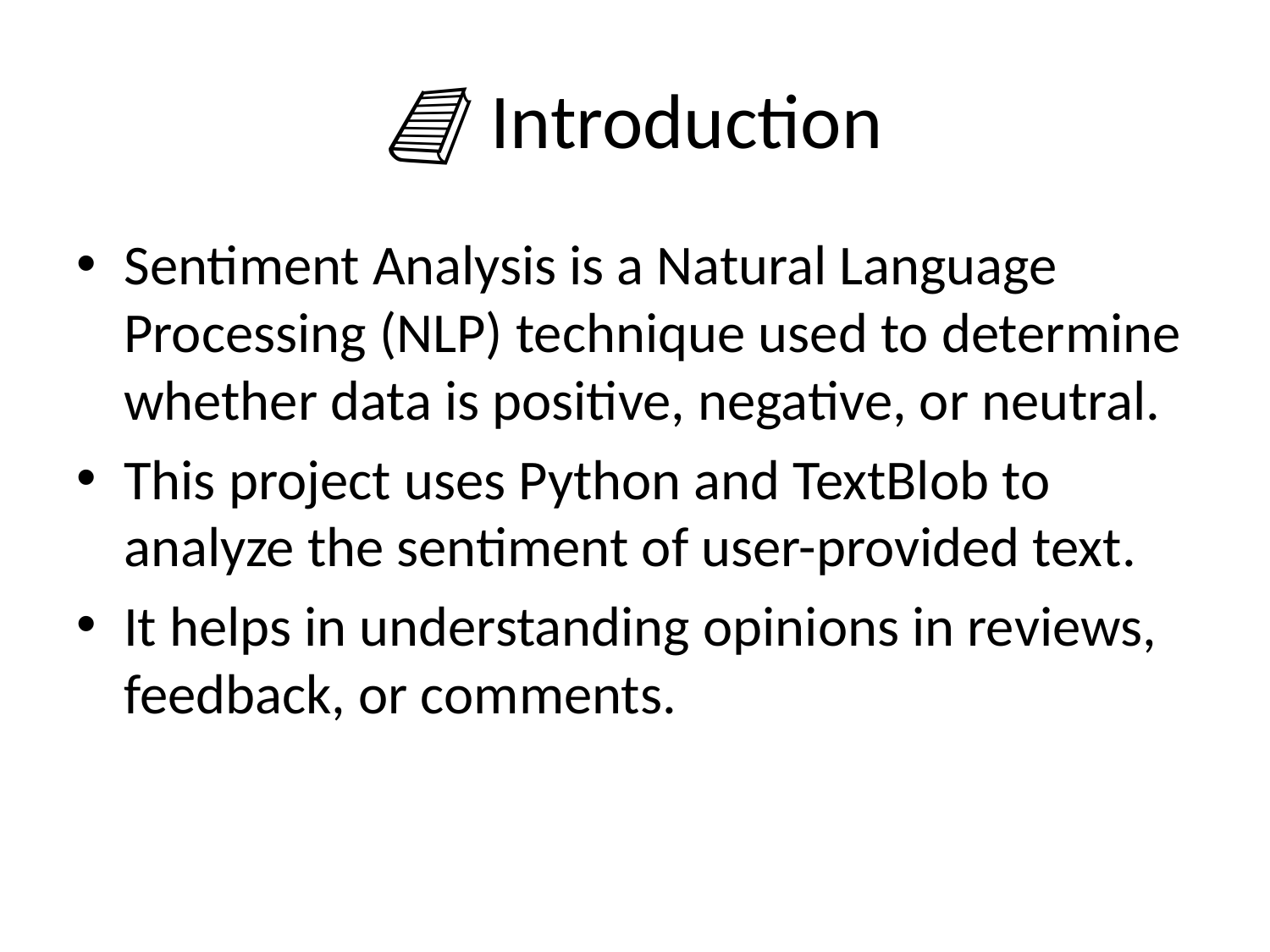

# 📘 Introduction
Sentiment Analysis is a Natural Language Processing (NLP) technique used to determine whether data is positive, negative, or neutral.
This project uses Python and TextBlob to analyze the sentiment of user-provided text.
It helps in understanding opinions in reviews, feedback, or comments.